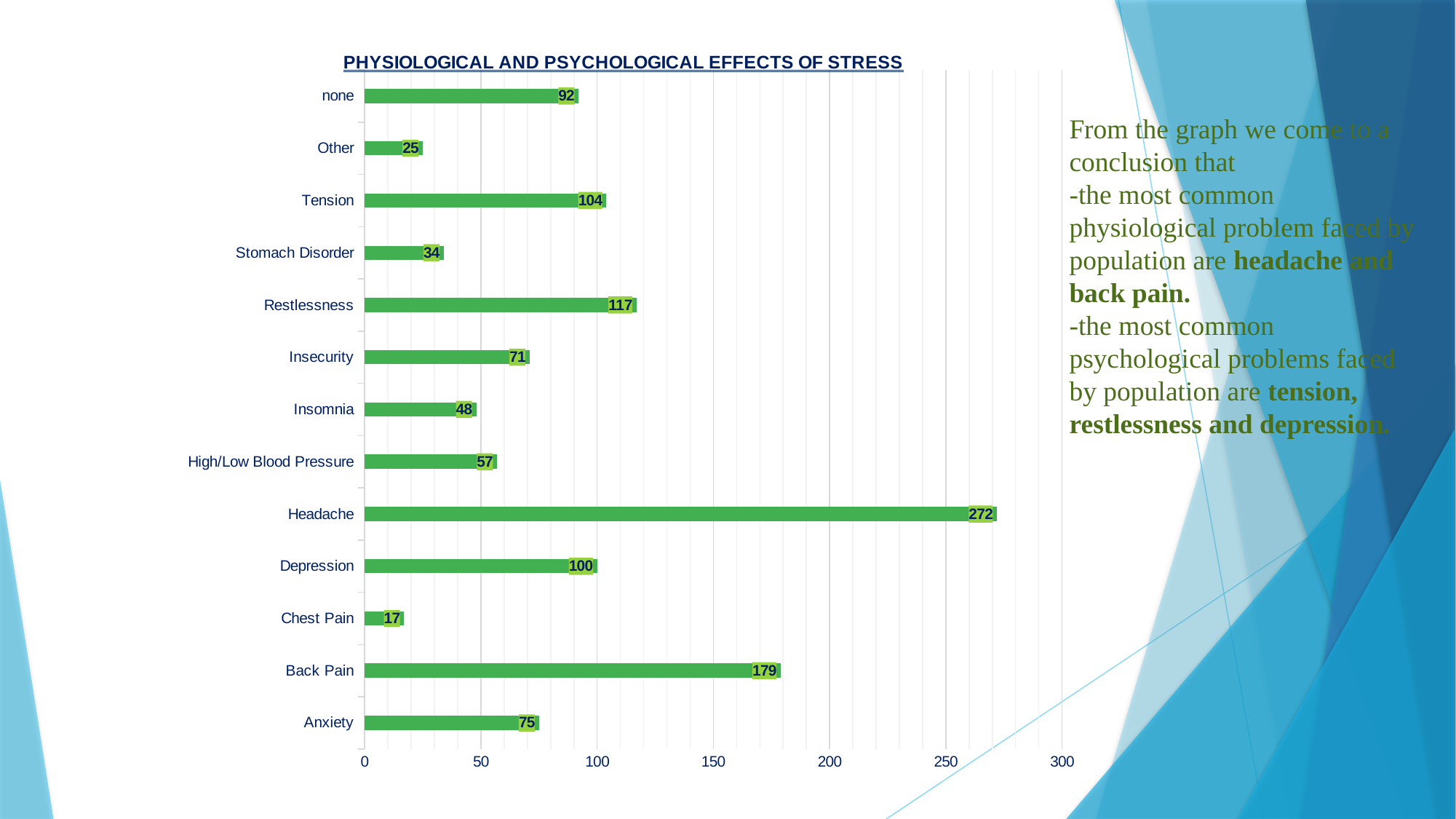

### Chart: PHYSIOLOGICAL AND PSYCHOLOGICAL EFFECTS OF STRESS

| Category |  |
|---|---|
| Anxiety | 75.0 |
| Back Pain | 179.0 |
| Chest Pain | 17.0 |
| Depression | 100.0 |
| Headache | 272.0 |
| High/Low Blood Pressure | 57.0 |
| Insomnia | 48.0 |
| Insecurity | 71.0 |
| Restlessness | 117.0 |
| Stomach Disorder | 34.0 |
| Tension | 104.0 |
| Other | 25.0 |
| none | 92.0 |
From the graph we come to a conclusion that
-the most common physiological problem faced by population are headache and back pain.
-the most common psychological problems faced by population are tension, restlessness and depression.